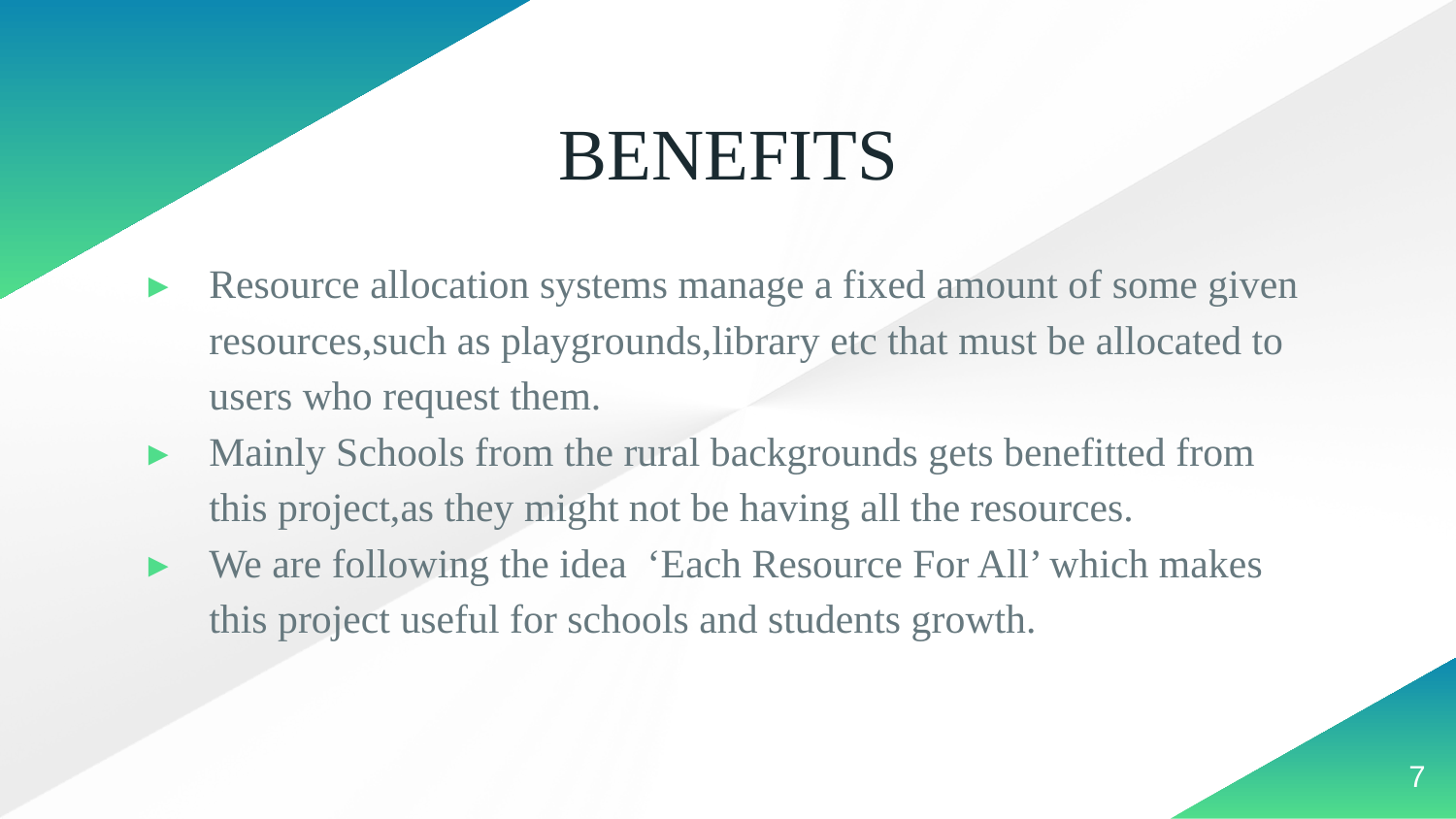

# BENEFITS
Resource allocation systems manage a fixed amount of some given resources,such as playgrounds,library etc that must be allocated to users who request them.
Mainly Schools from the rural backgrounds gets benefitted from this project,as they might not be having all the resources.
We are following the idea  ‘Each Resource For All’ which makes this project useful for schools and students growth.

7